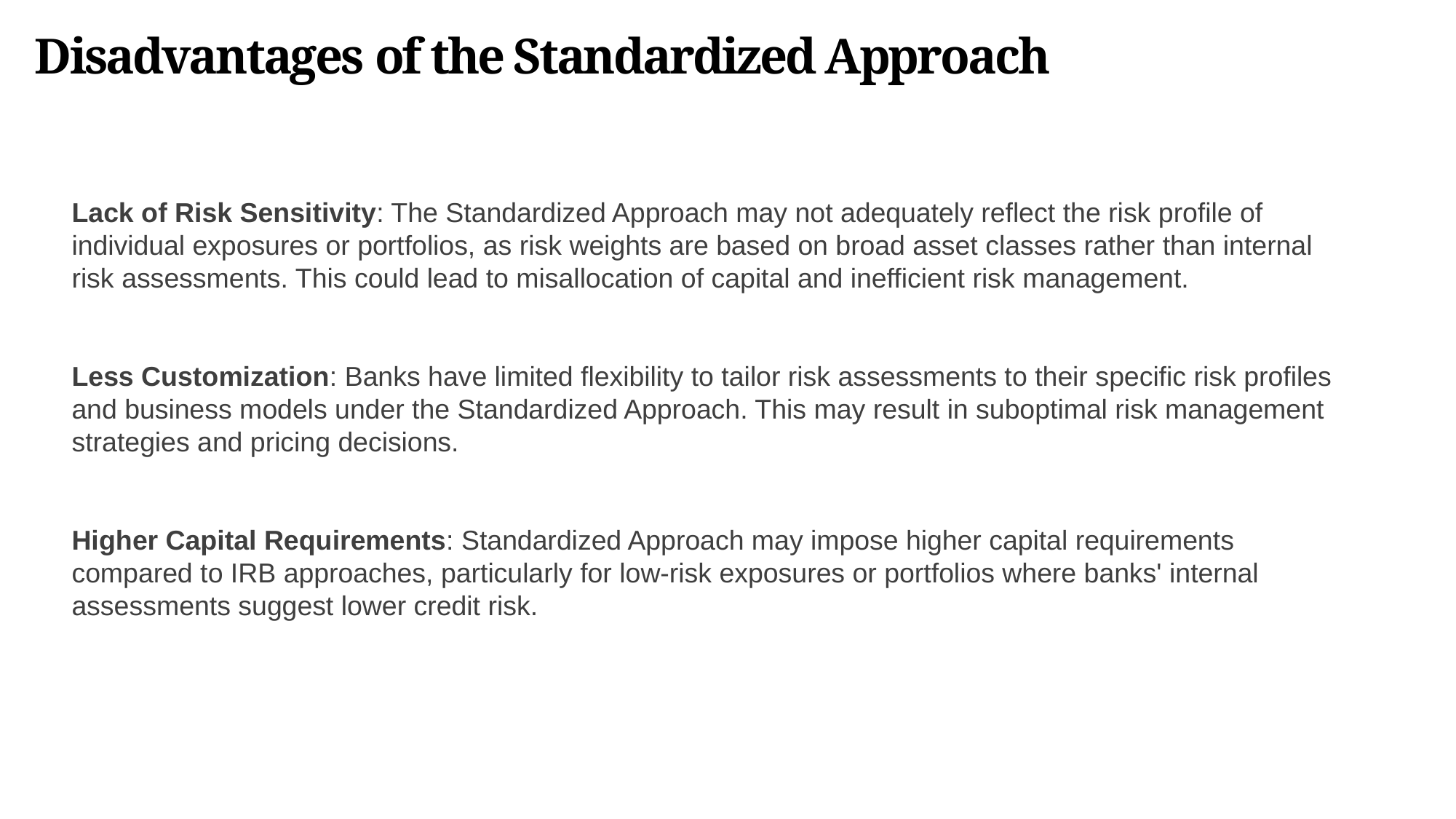

Disadvantages of the Standardized Approach

Lack of Risk Sensitivity: The Standardized Approach may not adequately reflect the risk profile of individual exposures or portfolios, as risk weights are based on broad asset classes rather than internal risk assessments. This could lead to misallocation of capital and inefficient risk management.

Less Customization: Banks have limited flexibility to tailor risk assessments to their specific risk profiles and business models under the Standardized Approach. This may result in suboptimal risk management strategies and pricing decisions.

Higher Capital Requirements: Standardized Approach may impose higher capital requirements compared to IRB approaches, particularly for low-risk exposures or portfolios where banks' internal assessments suggest lower credit risk.